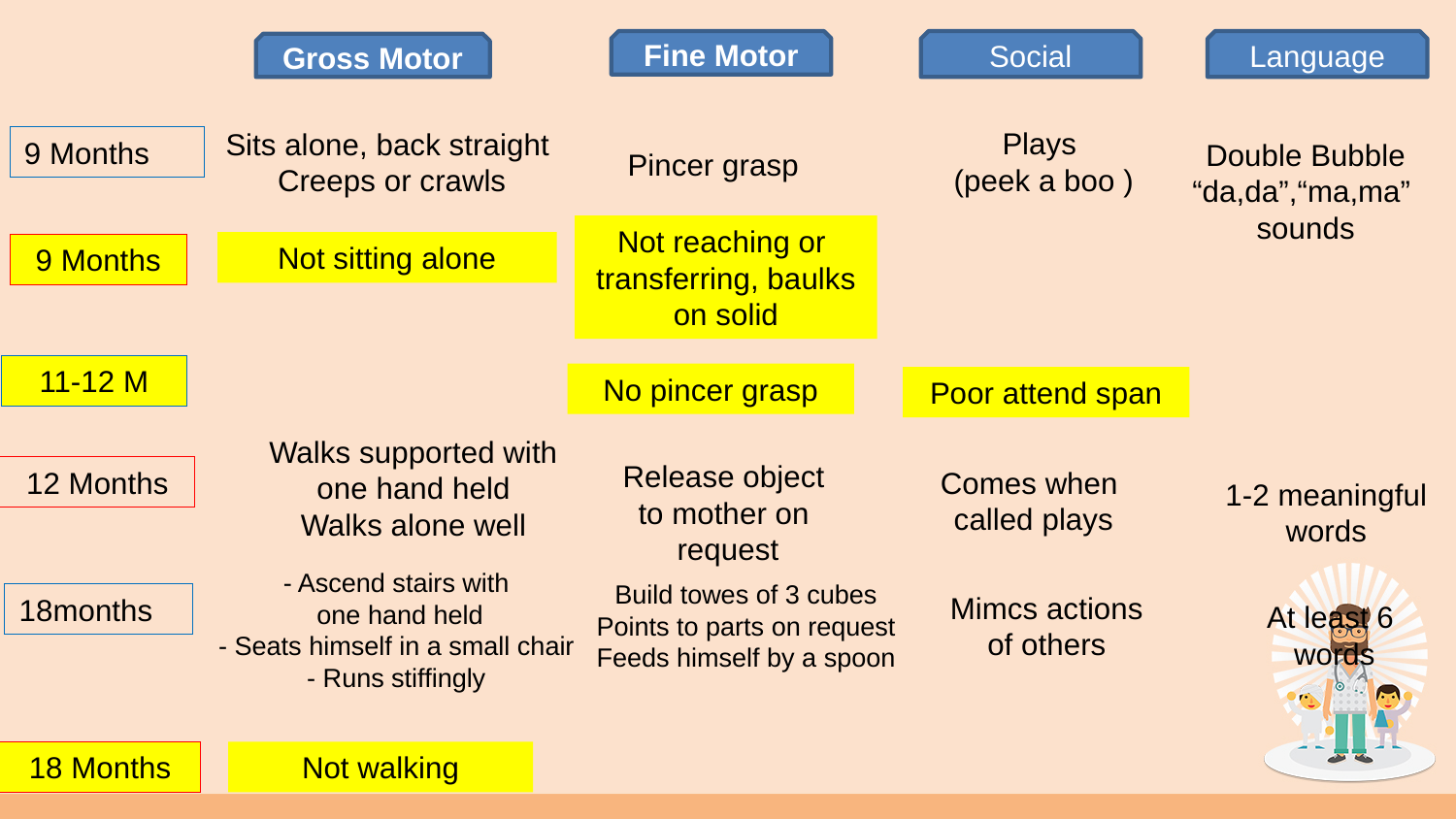

Social
Fine Motor
Language
Gross Motor
Plays
(peek a boo )
Sits alone, back straight
Creeps or crawls
9 Months
Double Bubble “da,da”,“ma,ma”
sounds
Pincer grasp
Not reaching or
transferring, baulks on solid
Not sitting alone
9 Months
11-12 M
No pincer grasp
Poor attend span
Walks supported with one hand held
Walks alone well
Release object
to mother on
request
12 Months
Comes when
called plays
1-2 meaningful words
- Ascend stairs with
 one hand held
- Seats himself in a small chair
- Runs stiffingly

Build towes of 3 cubes
Points to parts on request
Feeds himself by a spoon
Mimcs actions of others
18months
At least 6
 words
Not walking
18 Months
No usefull speech